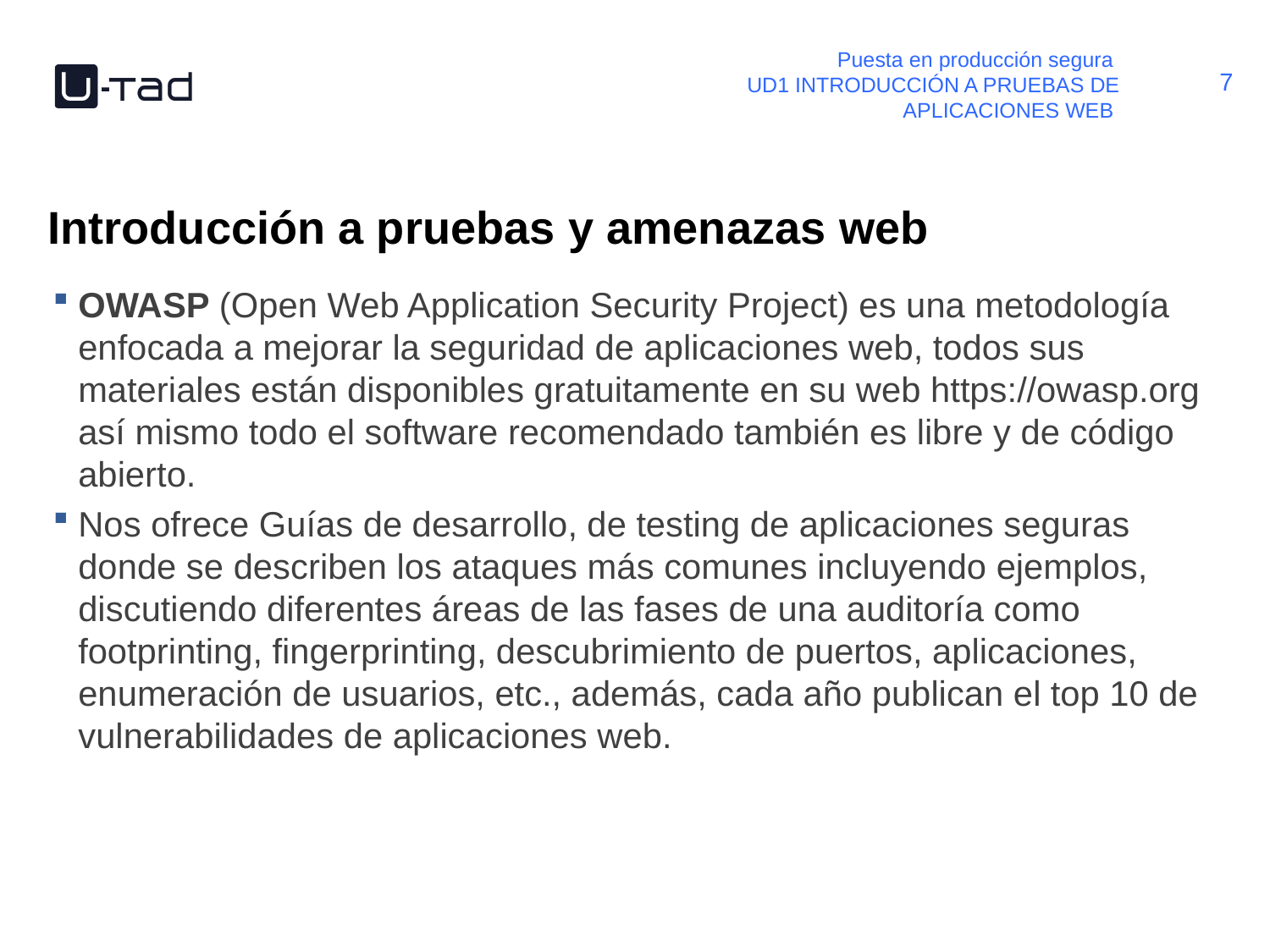

Puesta en producción segura
UD1 INTRODUCCIÓN A PRUEBAS DE APLICACIONES WEB
# Introducción a pruebas y amenazas web
OWASP (Open Web Application Security Project) es una metodología enfocada a mejorar la seguridad de aplicaciones web, todos sus materiales están disponibles gratuitamente en su web https://owasp.org así mismo todo el software recomendado también es libre y de código abierto.
Nos ofrece Guías de desarrollo, de testing de aplicaciones seguras donde se describen los ataques más comunes incluyendo ejemplos, discutiendo diferentes áreas de las fases de una auditoría como footprinting, fingerprinting, descubrimiento de puertos, aplicaciones, enumeración de usuarios, etc., además, cada año publican el top 10 de vulnerabilidades de aplicaciones web.